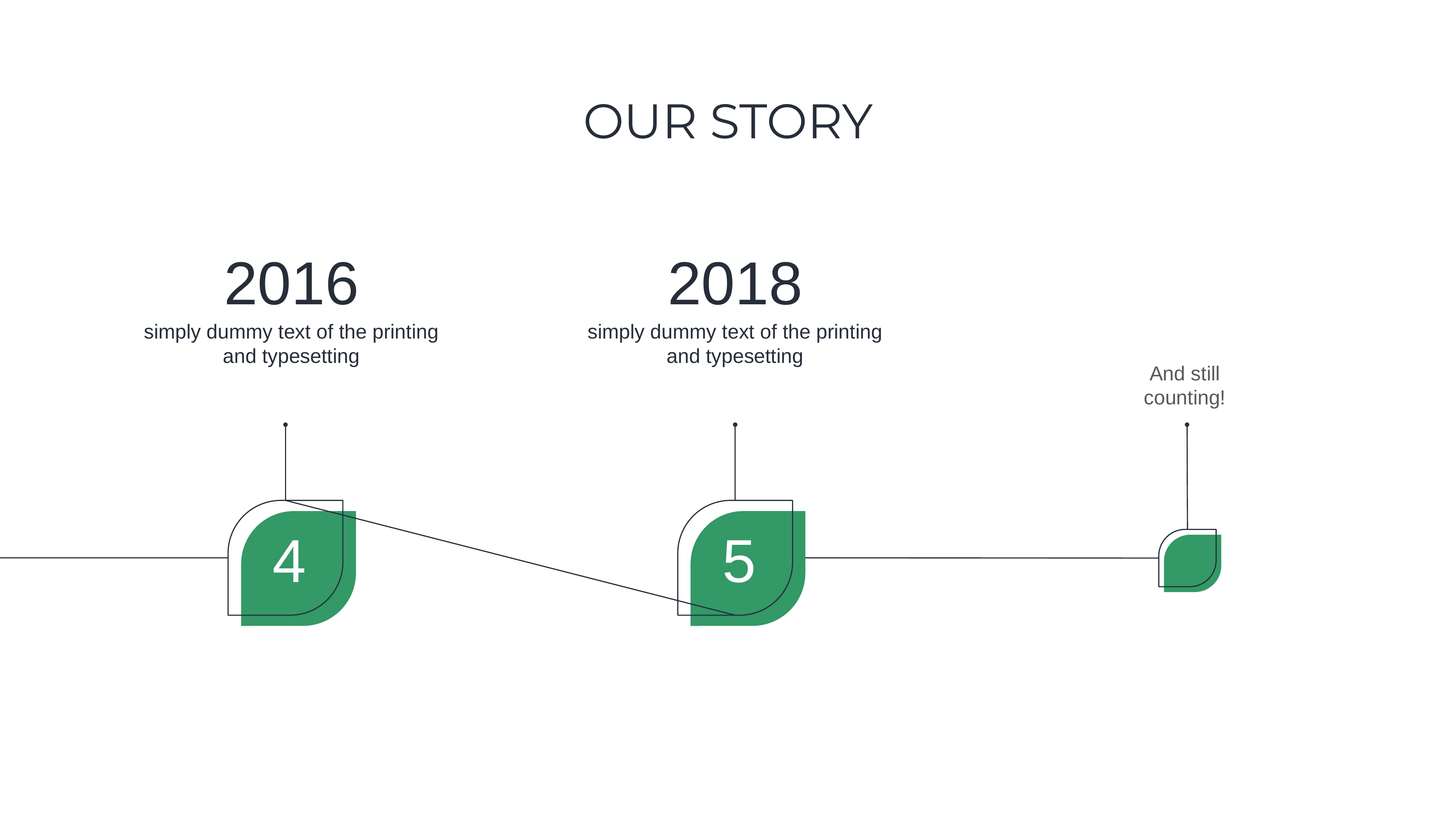

# OUR STORY
2016
2018
simply dummy text of the printing and typesetting
simply dummy text of the printing and typesetting
And still counting!

4
5